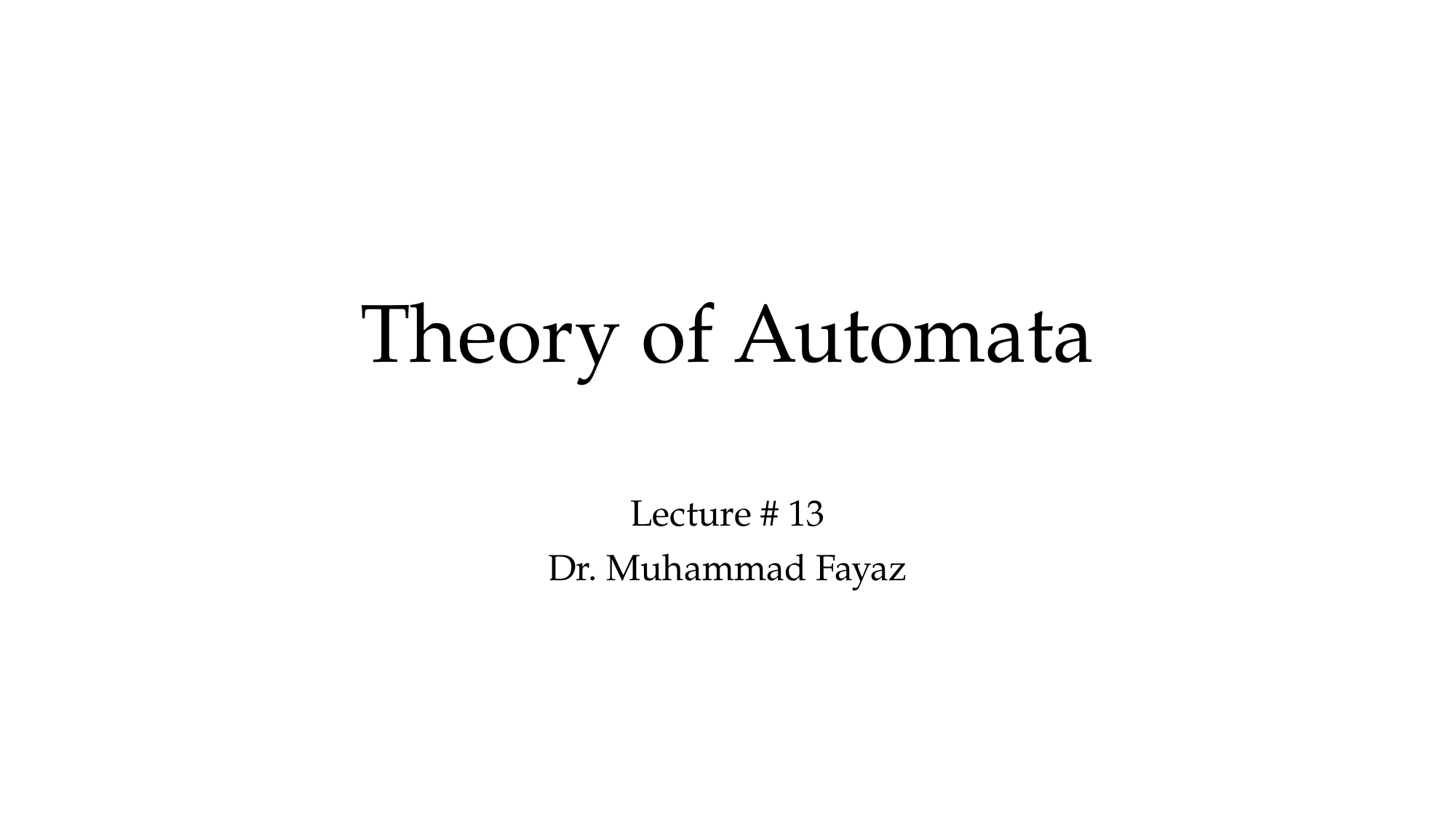

# Theory of Automata

Lecture # 13
Dr. Muhammad Fayaz